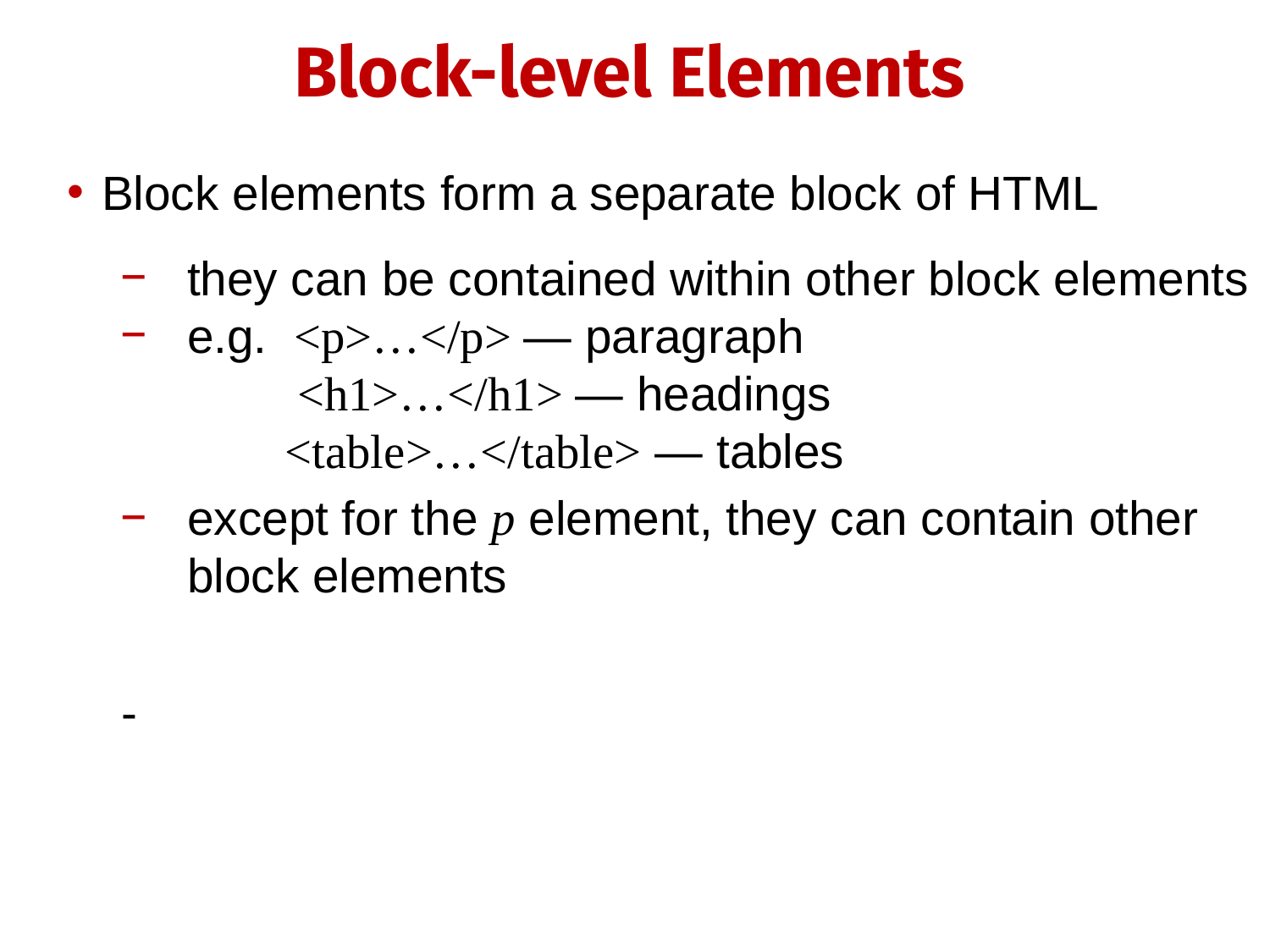

Block-level Elements
Block elements form a separate block of HTML
they can be contained within other block elements
e.g.  <p>…</p> — paragraph
 <h1>…</h1> — headings
<table>…</table> — tables
except for the p element, they can contain other block elements

-